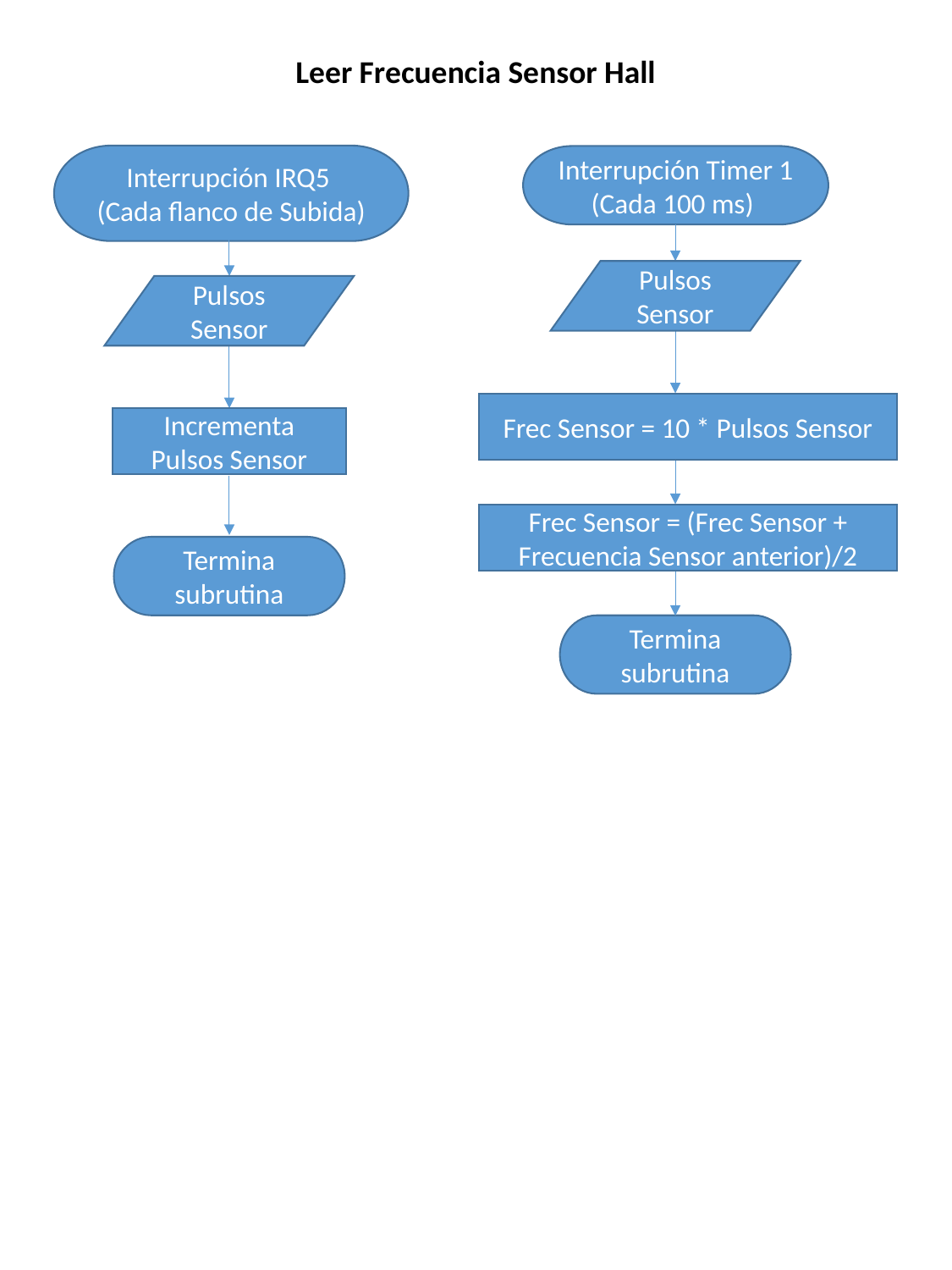

Leer Frecuencia Sensor Hall
Interrupción IRQ5
(Cada flanco de Subida)
Interrupción Timer 1
(Cada 100 ms)
Pulsos Sensor
Pulsos Sensor
Frec Sensor = 10 * Pulsos Sensor
Incrementa
Pulsos Sensor
Frec Sensor = (Frec Sensor + Frecuencia Sensor anterior)/2
Termina subrutina
Termina subrutina